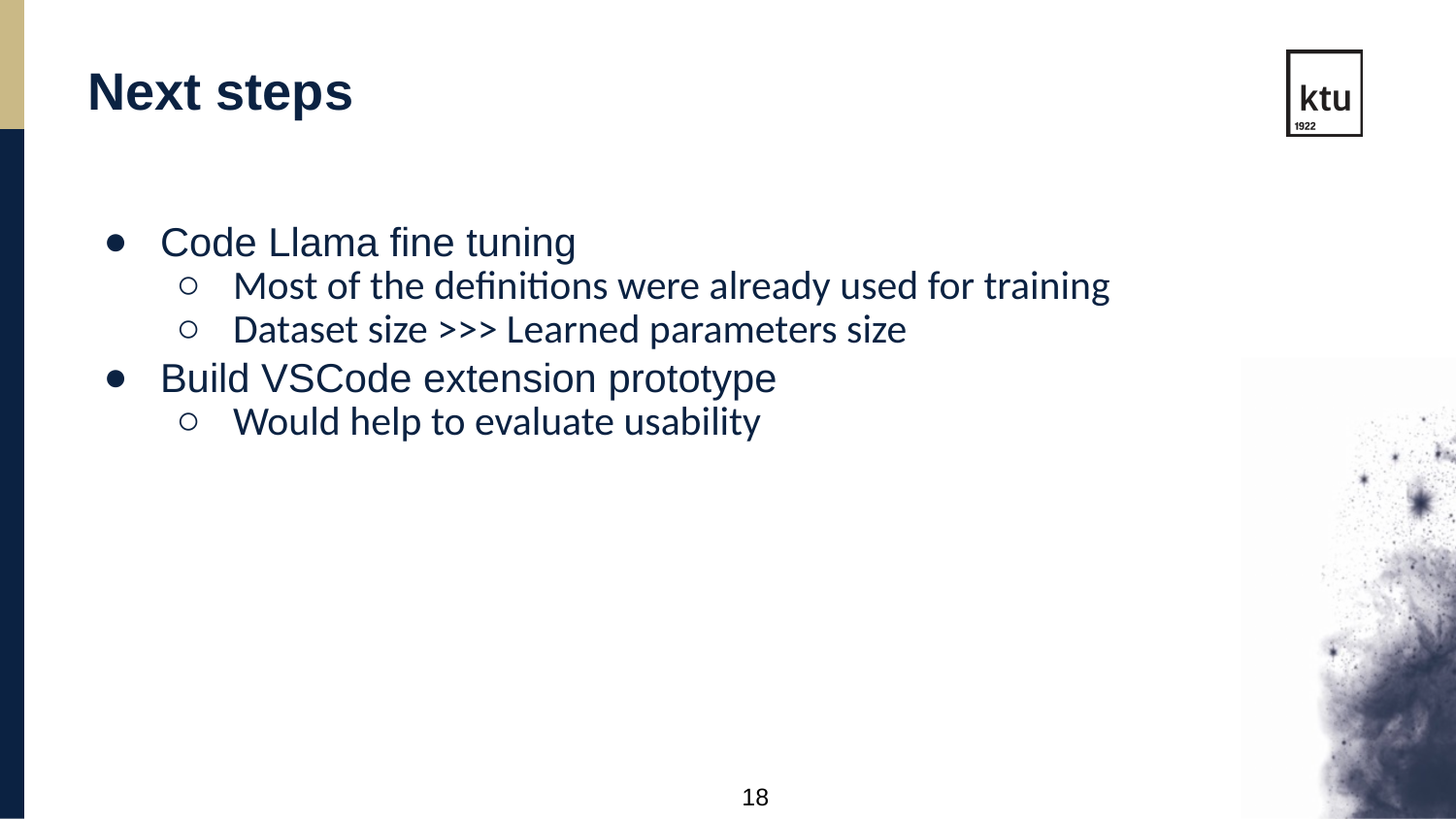

Next steps
Code Llama fine tuning
Most of the definitions were already used for training
Dataset size >>> Learned parameters size
Build VSCode extension prototype
Would help to evaluate usability